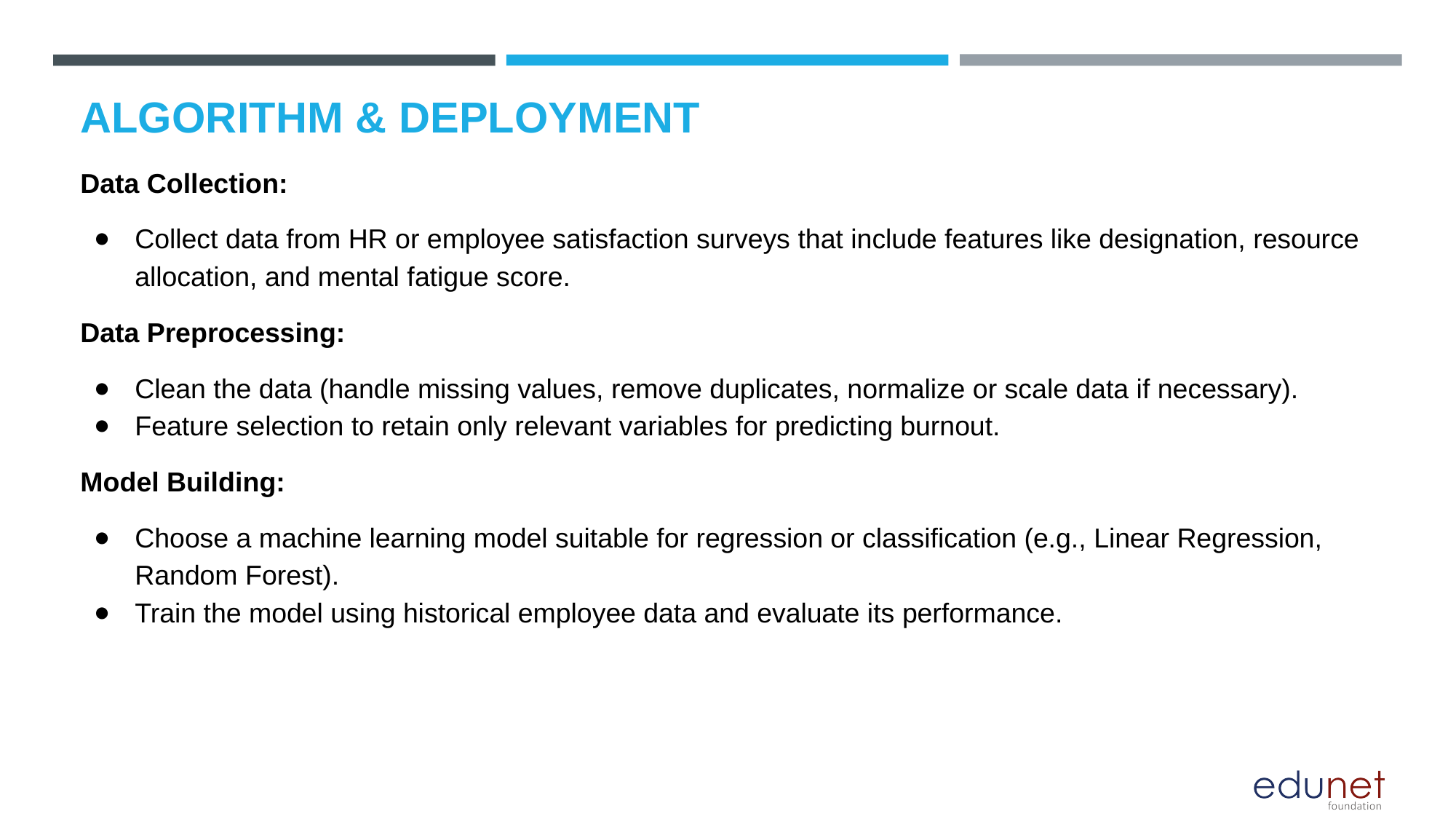

# ALGORITHM & DEPLOYMENT
Data Collection:
Collect data from HR or employee satisfaction surveys that include features like designation, resource allocation, and mental fatigue score.
Data Preprocessing:
Clean the data (handle missing values, remove duplicates, normalize or scale data if necessary).
Feature selection to retain only relevant variables for predicting burnout.
Model Building:
Choose a machine learning model suitable for regression or classification (e.g., Linear Regression, Random Forest).
Train the model using historical employee data and evaluate its performance.